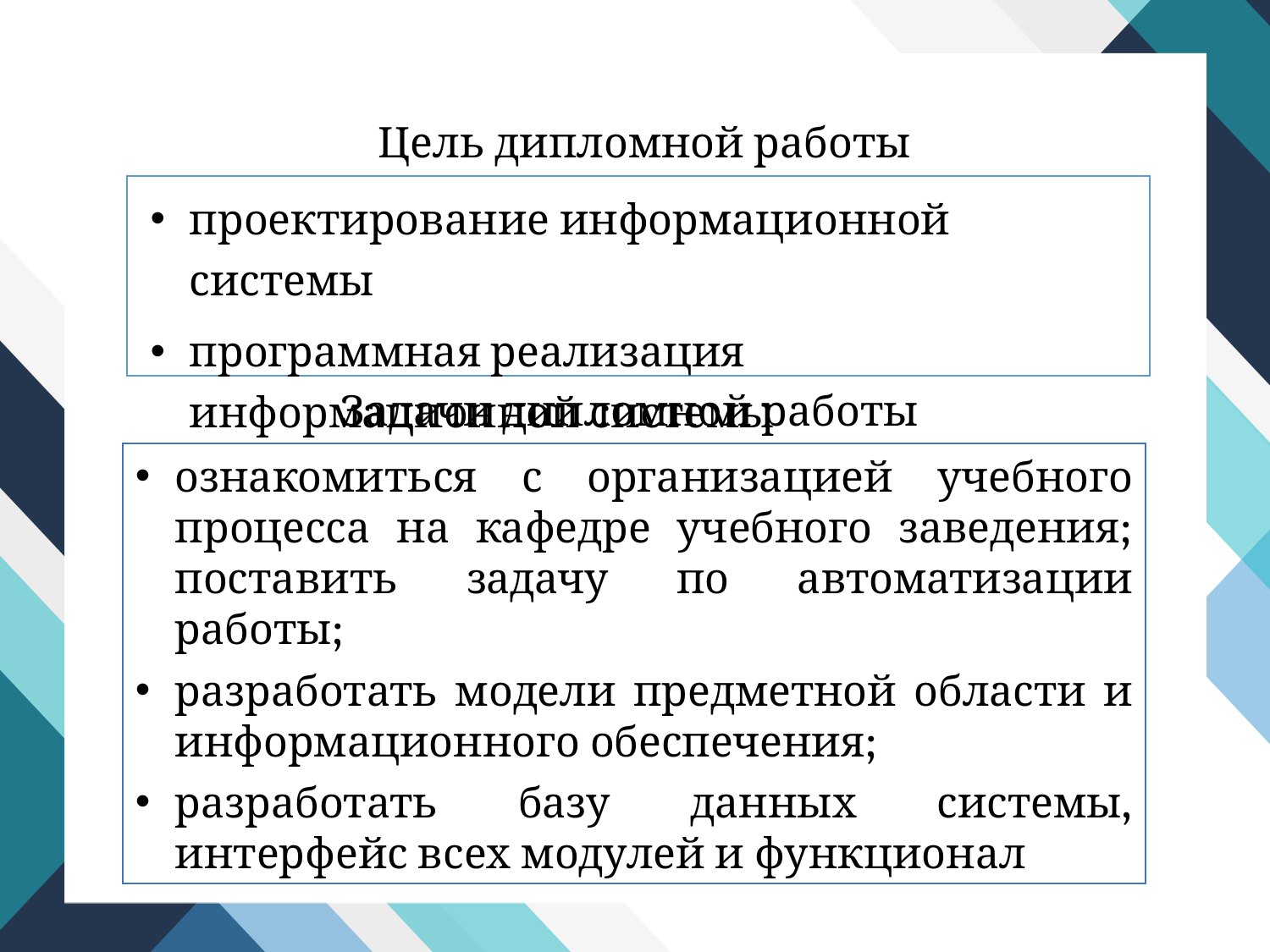

# Цель дипломной работы
проектирование информационной системы
программная реализация информационной системы

Задачи дипломной работы
ознакомиться с организацией учебного процесса на кафедре учебного заведения; поставить задачу по автоматизации работы;
разработать модели предметной области и информационного обеспечения;
разработать базу данных системы, интерфейс всех модулей и функционал